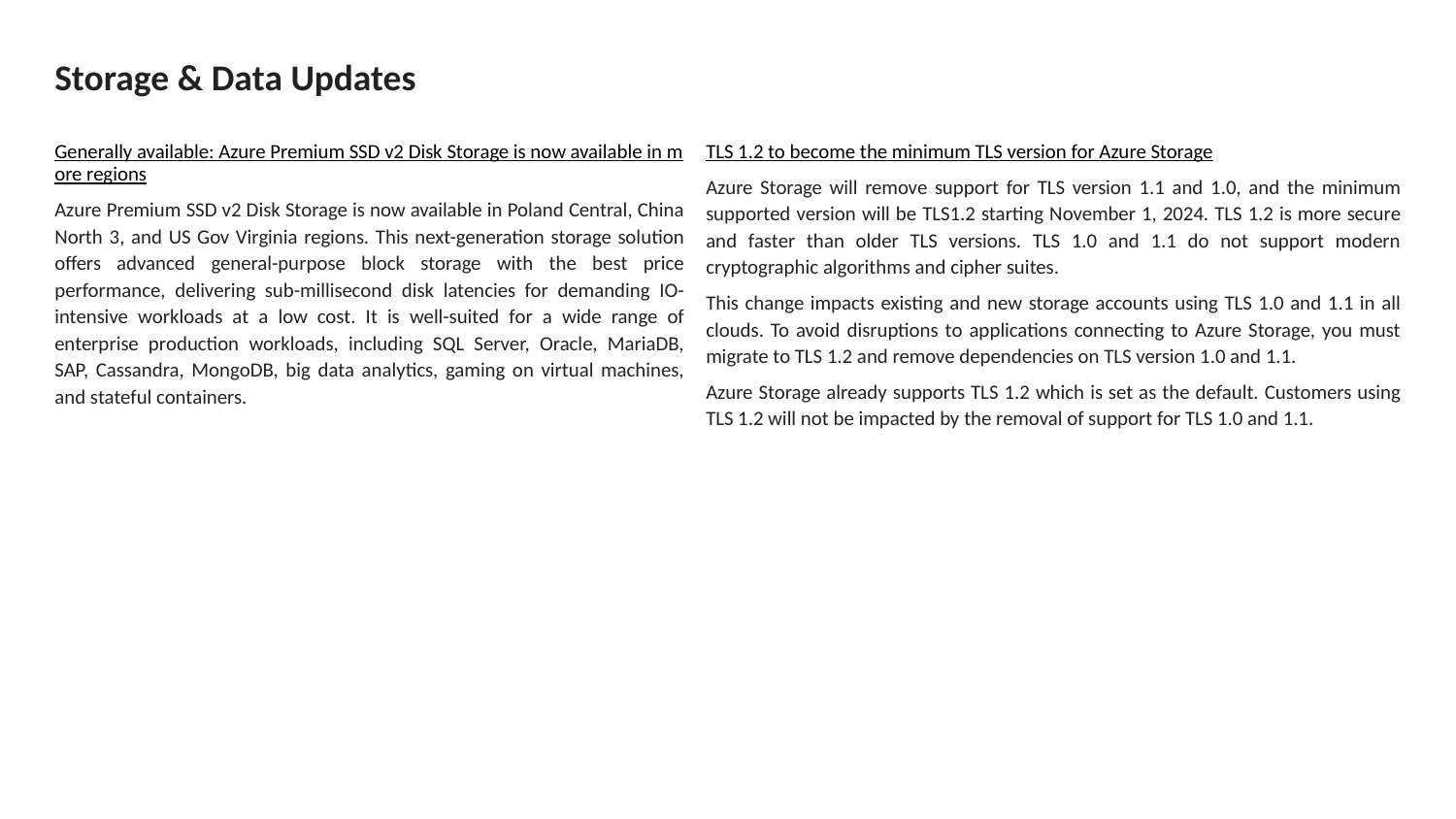

# Storage & Data Updates
Generally available: Azure Premium SSD v2 Disk Storage is now available in more regions
Azure Premium SSD v2 Disk Storage is now available in Poland Central, China North 3, and US Gov Virginia regions. This next-generation storage solution offers advanced general-purpose block storage with the best price performance, delivering sub-millisecond disk latencies for demanding IO-intensive workloads at a low cost. It is well-suited for a wide range of enterprise production workloads, including SQL Server, Oracle, MariaDB, SAP, Cassandra, MongoDB, big data analytics, gaming on virtual machines, and stateful containers.
TLS 1.2 to become the minimum TLS version for Azure Storage
Azure Storage will remove support for TLS version 1.1 and 1.0, and the minimum supported version will be TLS1.2 starting November 1, 2024. TLS 1.2 is more secure and faster than older TLS versions. TLS 1.0 and 1.1 do not support modern cryptographic algorithms and cipher suites.
This change impacts existing and new storage accounts using TLS 1.0 and 1.1 in all clouds. To avoid disruptions to applications connecting to Azure Storage, you must migrate to TLS 1.2 and remove dependencies on TLS version 1.0 and 1.1.
Azure Storage already supports TLS 1.2 which is set as the default. Customers using TLS 1.2 will not be impacted by the removal of support for TLS 1.0 and 1.1.